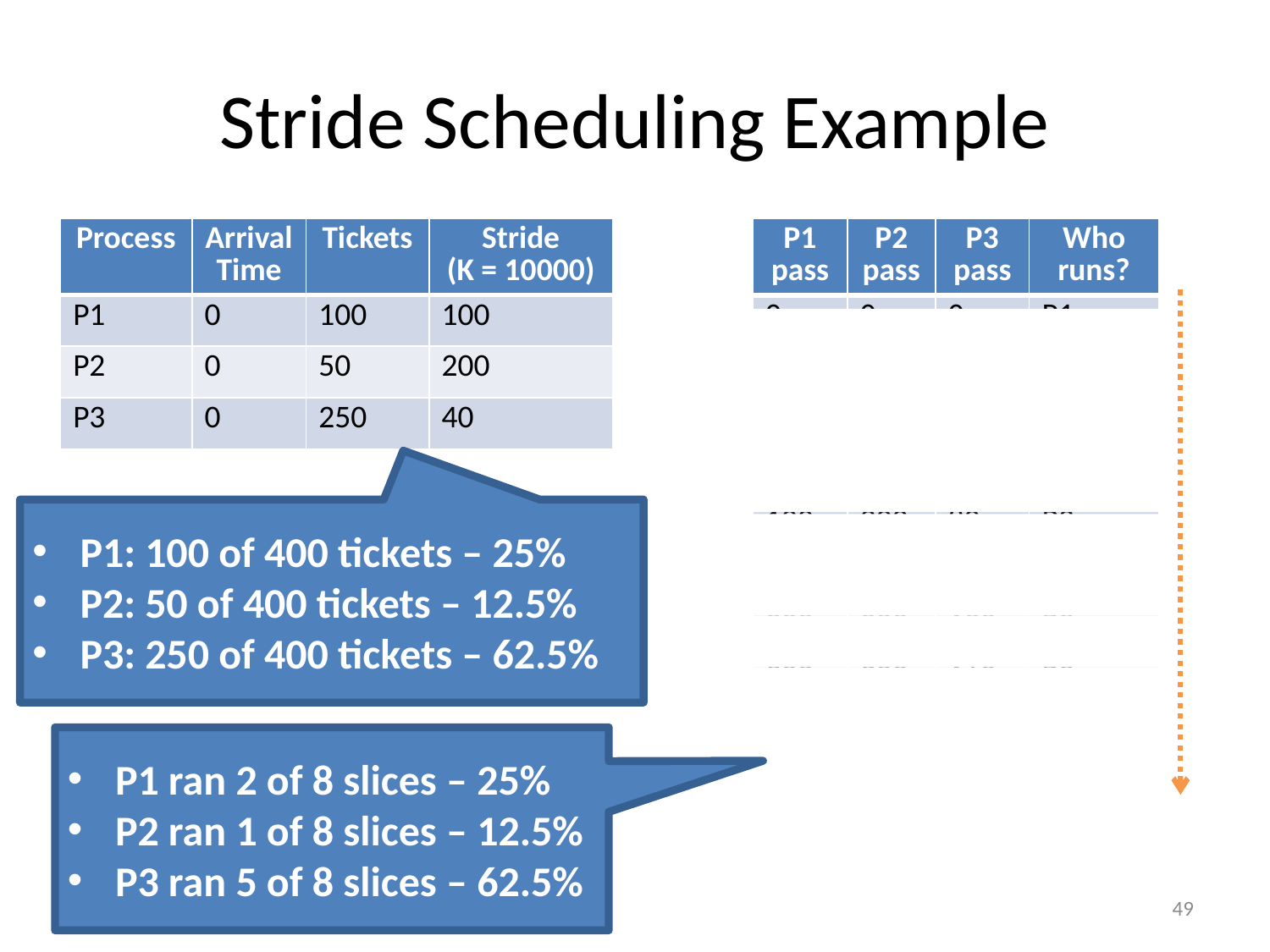

# Stride Scheduling Example
| Process | Arrival Time | Tickets | Stride (K = 10000) |
| --- | --- | --- | --- |
| P1 | 0 | 100 | 100 |
| P2 | 0 | 50 | 200 |
| P3 | 0 | 250 | 40 |
| P1 pass | P2 pass | P3 pass | Who runs? |
| --- | --- | --- | --- |
| 0 | 0 | 0 | P1 |
| 100 | 0 | 0 | P2 |
| 100 | 200 | 0 | P3 |
| 100 | 200 | 40 | P3 |
| 100 | 200 | 80 | P3 |
| 100 | 200 | 120 | P1 |
| 200 | 200 | 120 | P3 |
| 200 | 200 | 160 | P3 |
| 200 | 200 | 200 | … |

P1: 100 of 400 tickets – 25%
P2: 50 of 400 tickets – 12.5%
P3: 250 of 400 tickets – 62.5%

P1 ran 2 of 8 slices – 25%
P2 ran 1 of 8 slices – 12.5%
P3 ran 5 of 8 slices – 62.5%
49